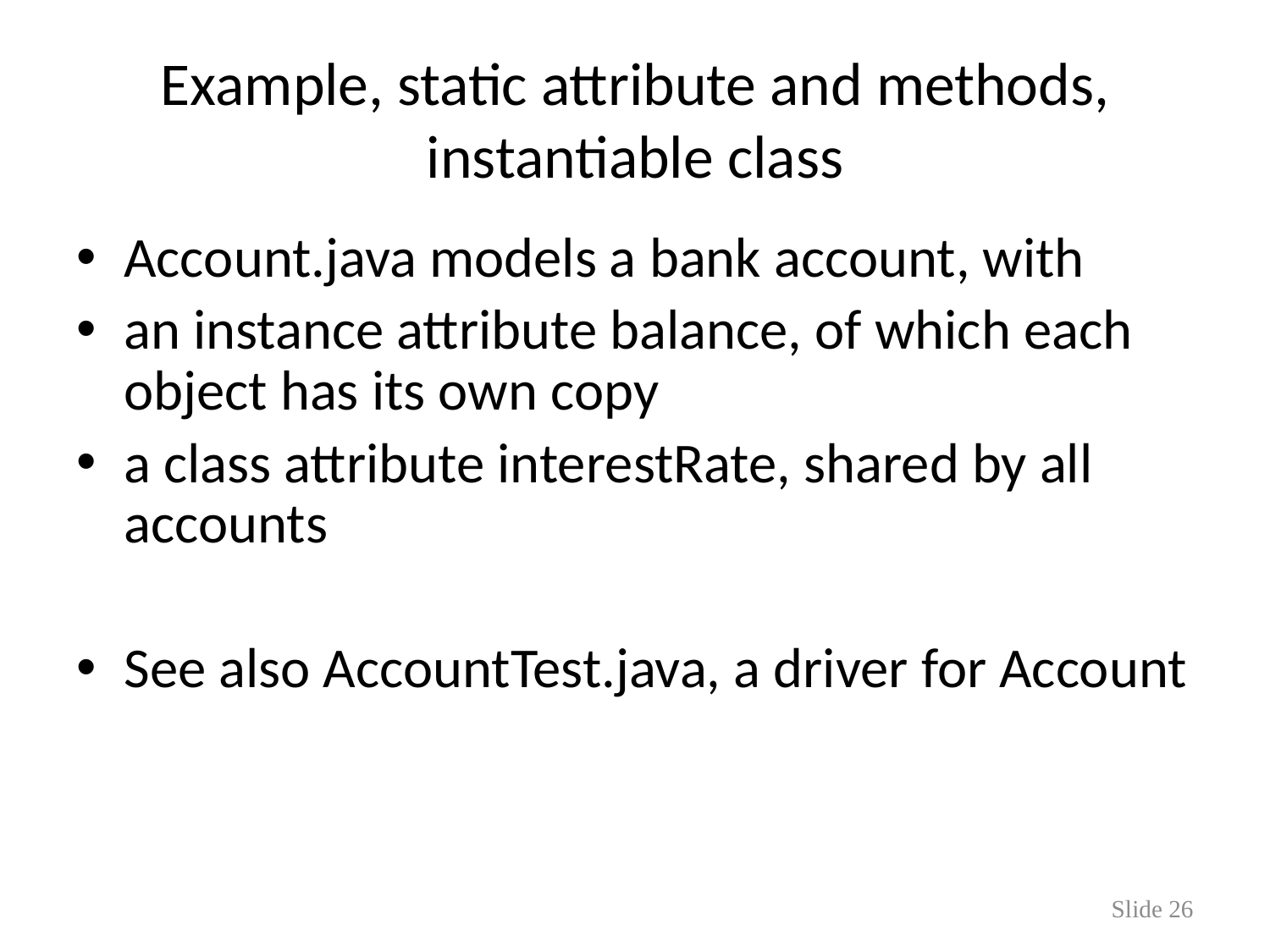

# Example, static attribute and methods, instantiable class
Account.java models a bank account, with
an instance attribute balance, of which each object has its own copy
a class attribute interestRate, shared by all accounts

See also AccountTest.java, a driver for Account
Slide 26